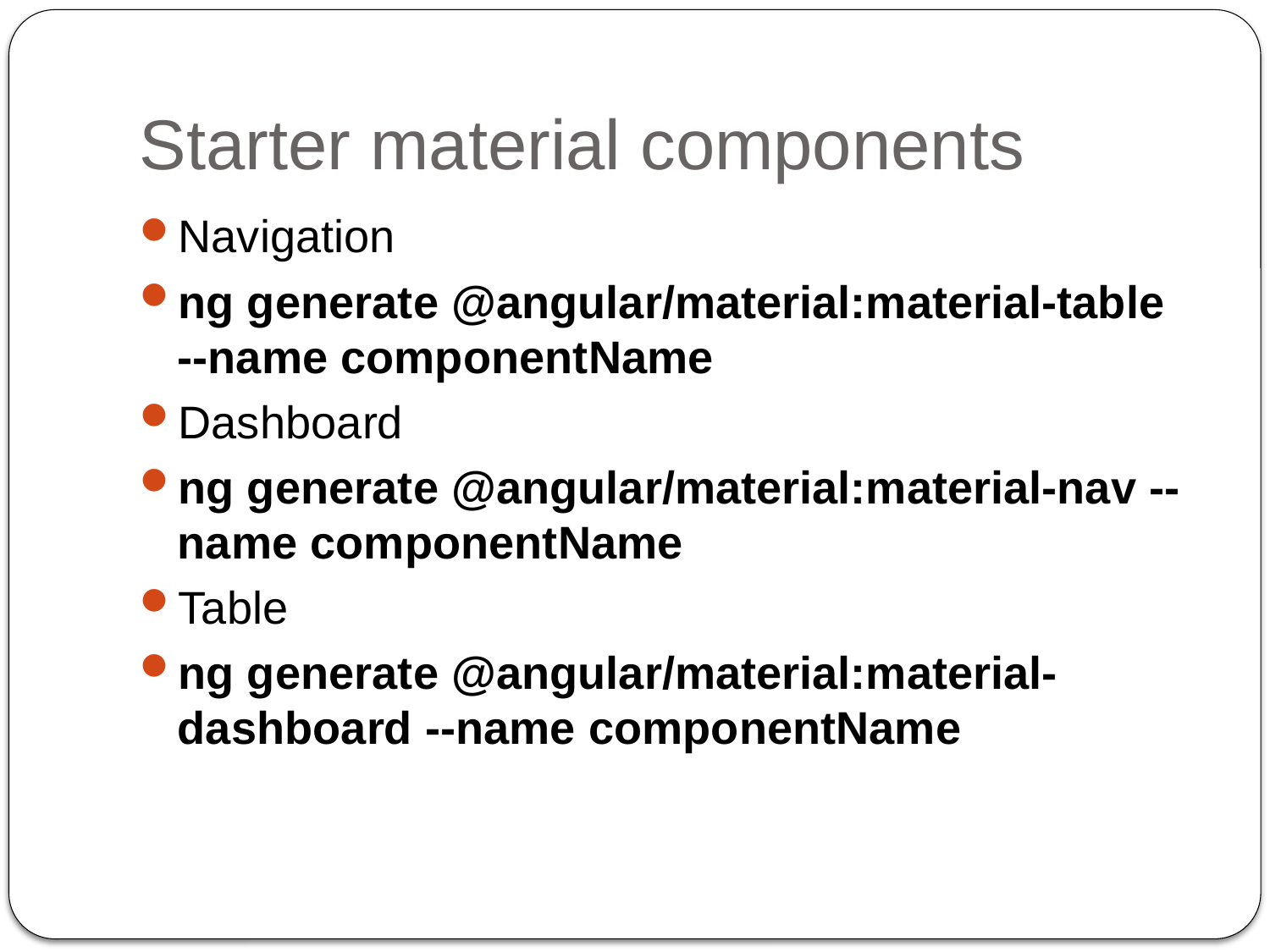

# Starter material components
Navigation
ng generate @angular/material:material-table --name componentName
Dashboard
ng generate @angular/material:material-nav --name componentName
Table
ng generate @angular/material:material-dashboard --name componentName